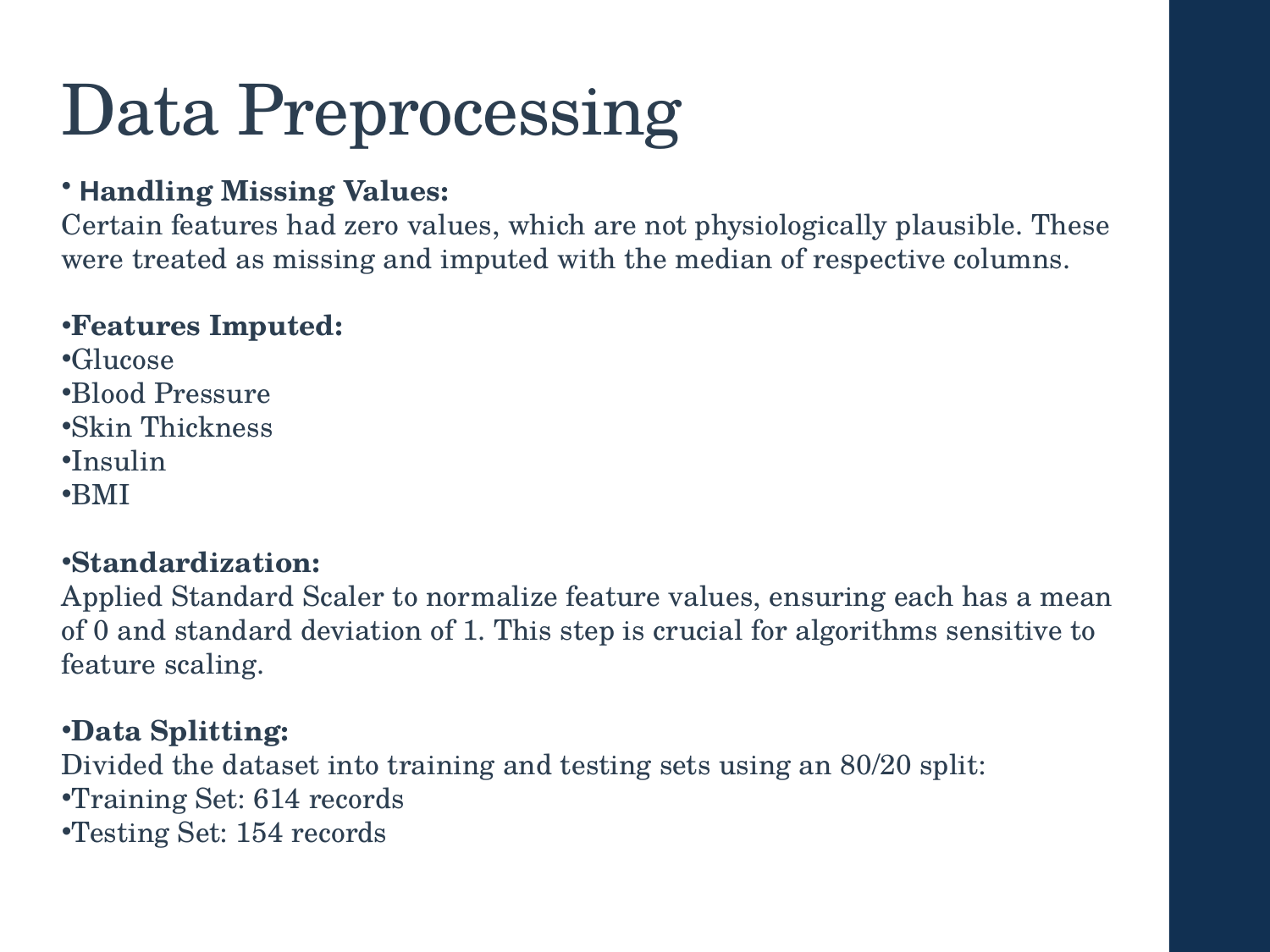

# Data Preprocessing
 Handling Missing Values:
Certain features had zero values, which are not physiologically plausible. These were treated as missing and imputed with the median of respective columns.

Features Imputed:
Glucose
Blood Pressure
Skin Thickness
Insulin
BMI

Standardization:
Applied Standard Scaler to normalize feature values, ensuring each has a mean of 0 and standard deviation of 1. This step is crucial for algorithms sensitive to feature scaling.

Data Splitting:
Divided the dataset into training and testing sets using an 80/20 split:
Training Set: 614 records
Testing Set: 154 records